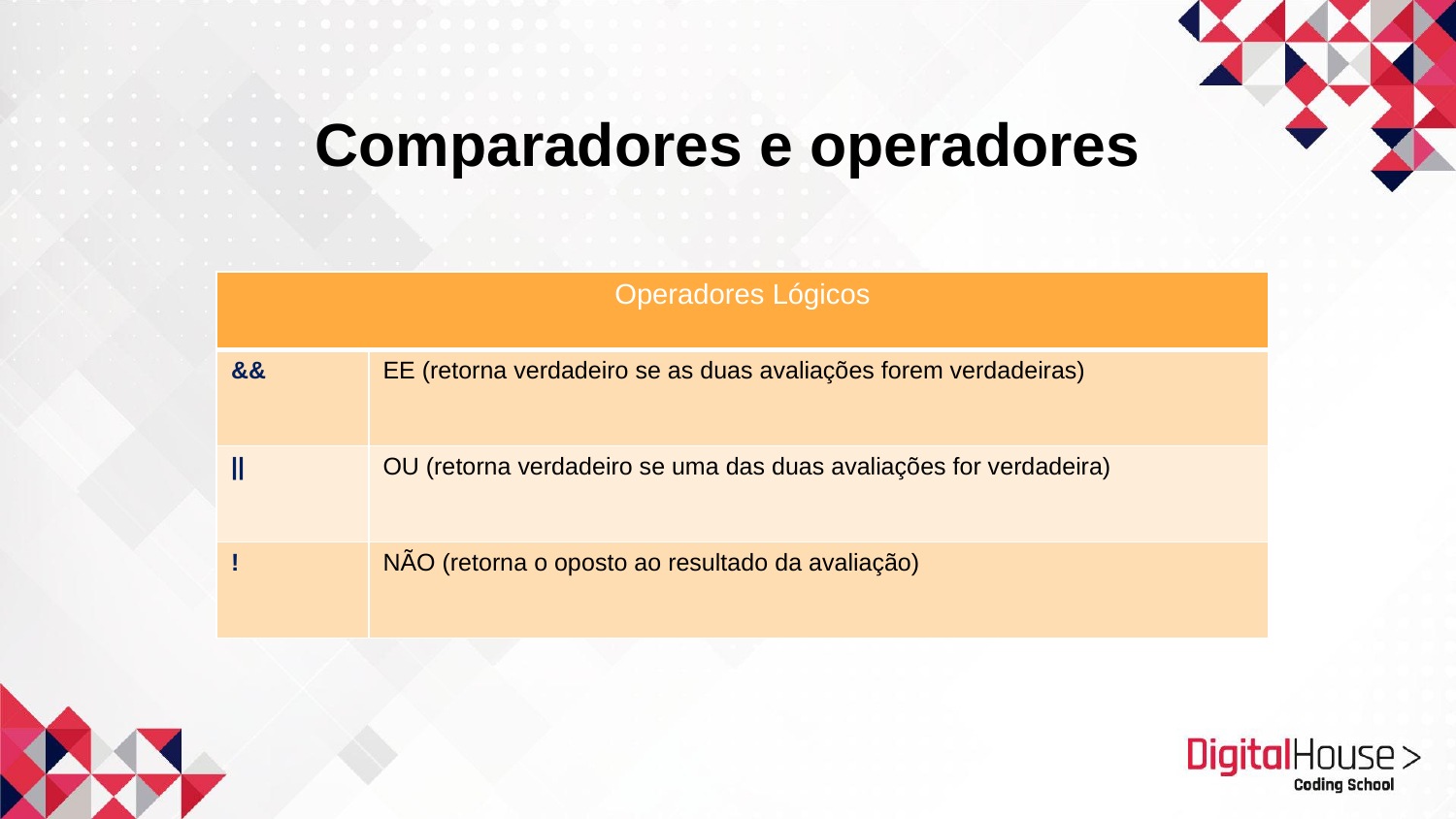

Comparadores e operadores
| Operadores Lógicos |  |
| --- | --- |
| && | EE (retorna verdadeiro se as duas avaliações forem verdadeiras) |
| || | OU (retorna verdadeiro se uma das duas avaliações for verdadeira) |
| ! | NÃO (retorna o oposto ao resultado da avaliação) |